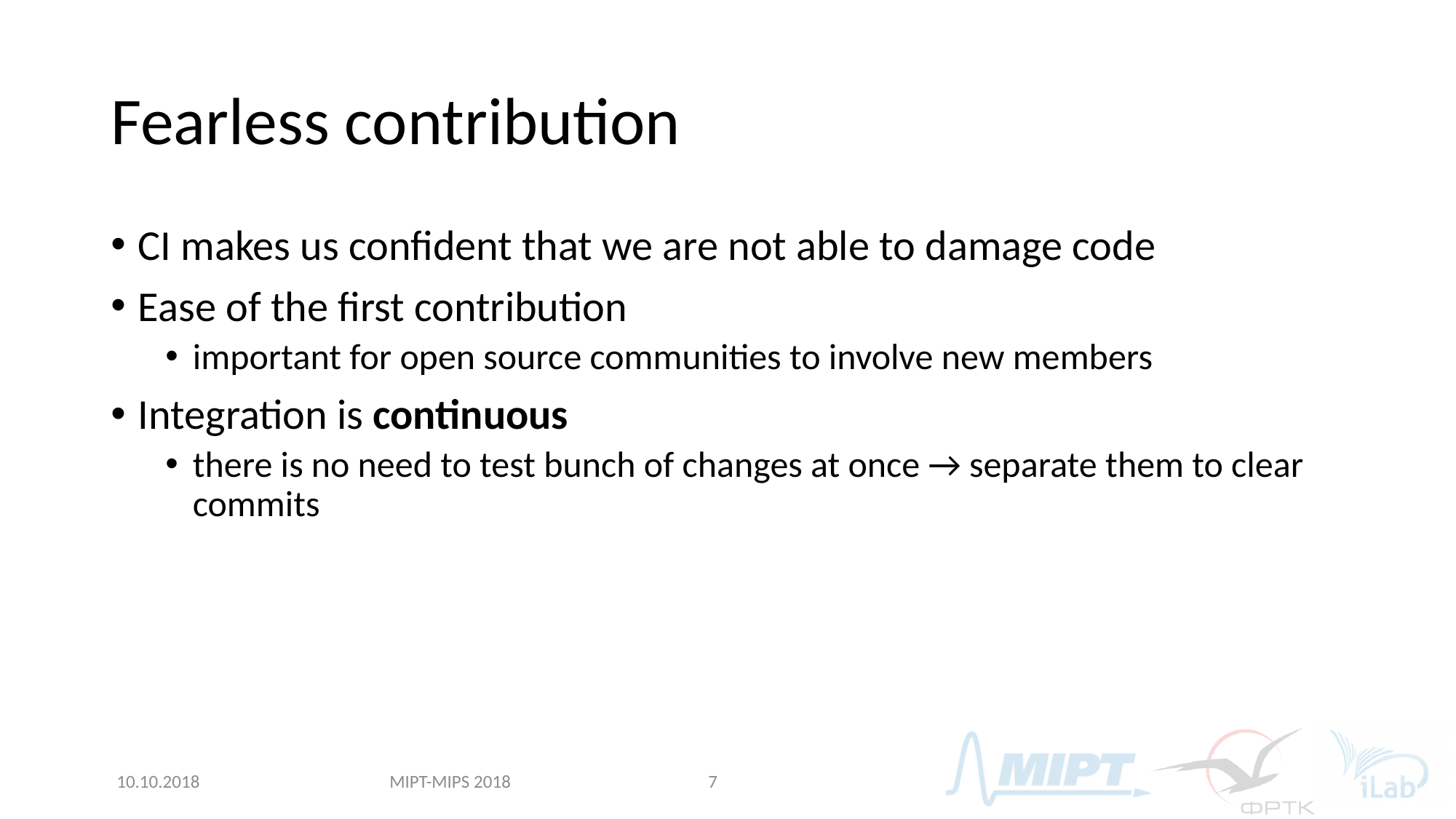

# Fearless contribution
CI makes us confident that we are not able to damage code
Ease of the first contribution
important for open source communities to involve new members
Integration is continuous
there is no need to test bunch of changes at once → separate them to clear commits
MIPT-MIPS 2018
10.10.2018
7